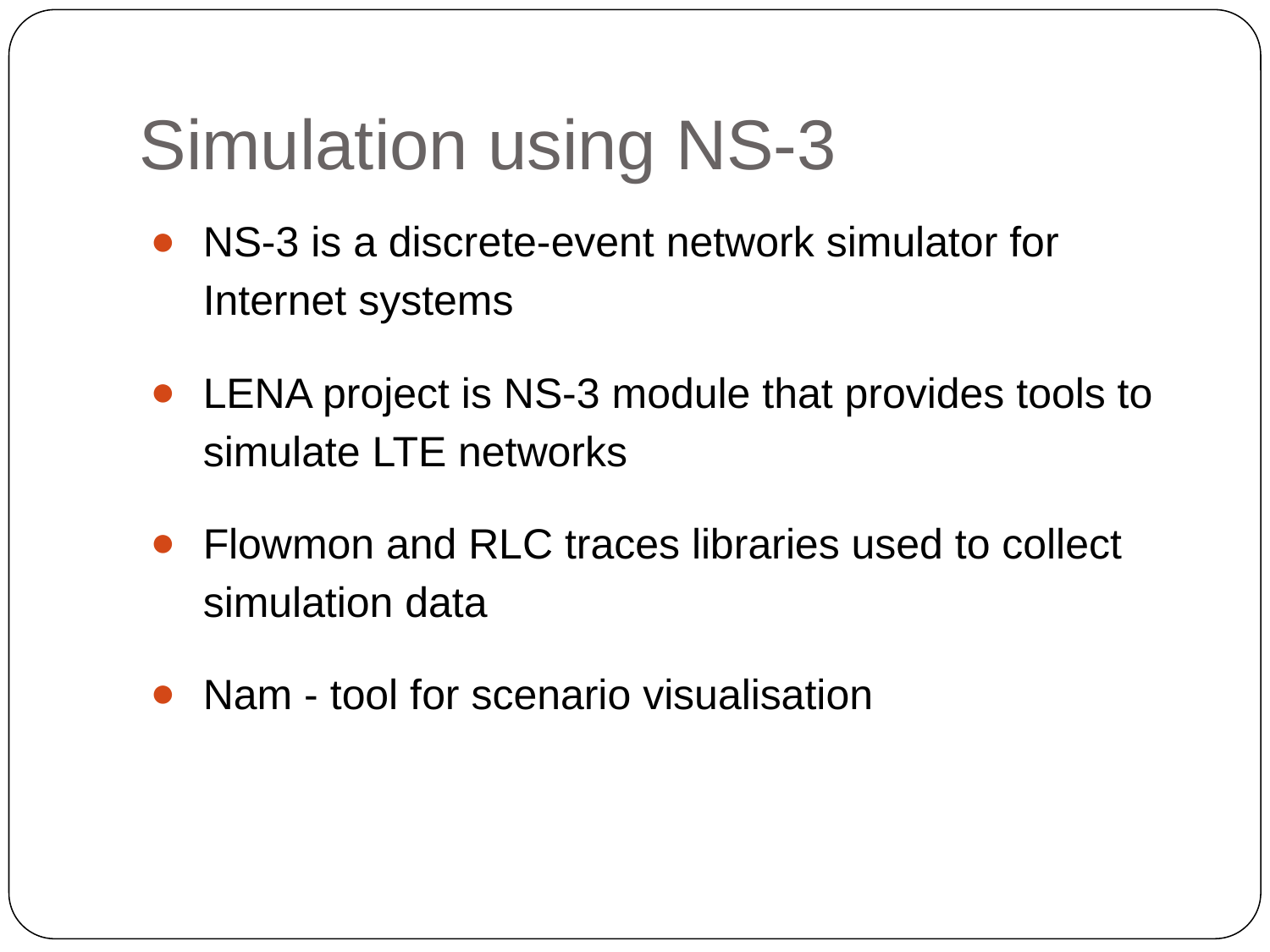

Simulation using NS-3
NS-3 is a discrete-event network simulator for Internet systems

LENA project is NS-3 module that provides tools to simulate LTE networks

Flowmon and RLC traces libraries used to collect simulation data

Nam - tool for scenario visualisation